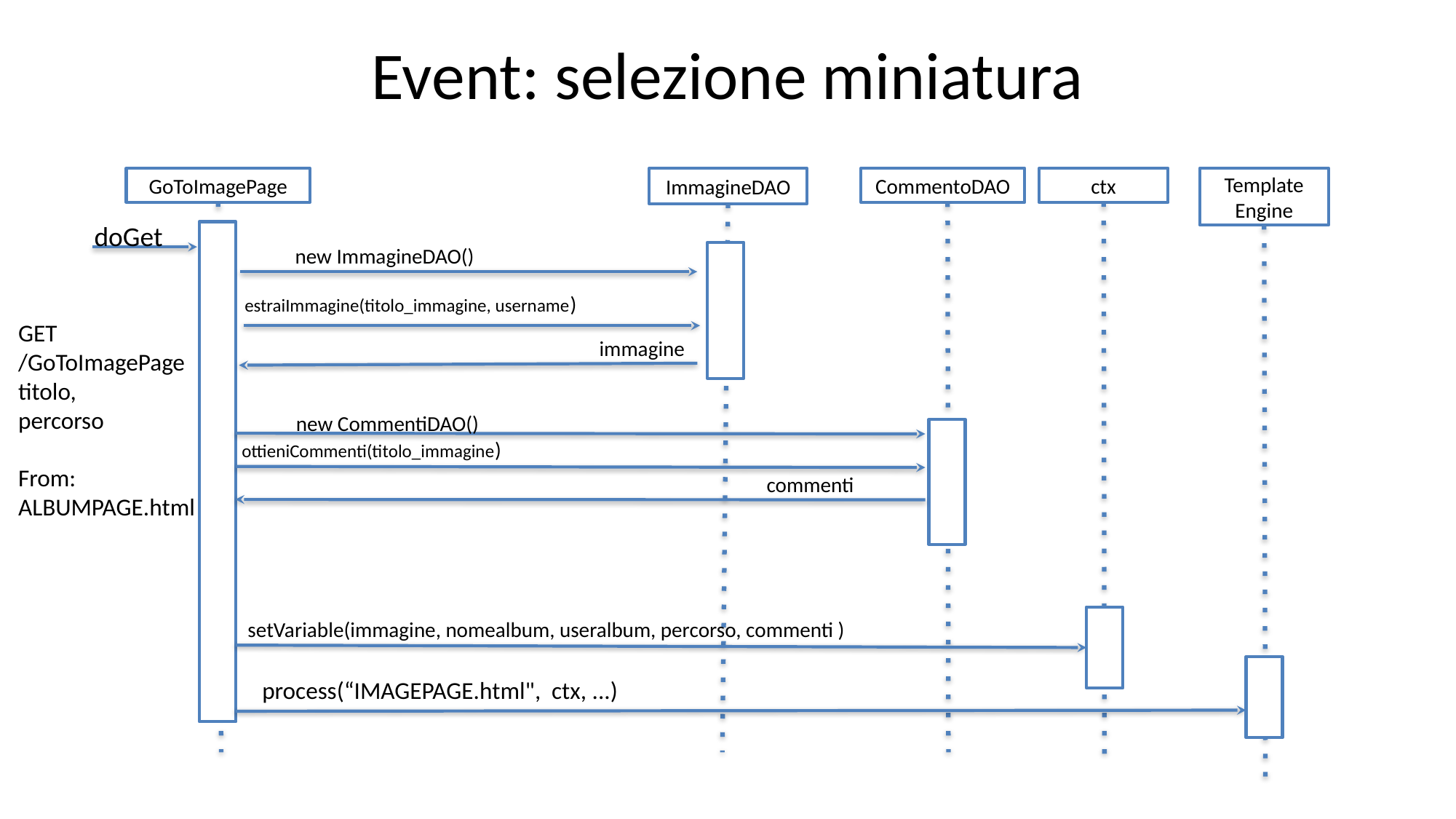

Event: selezione miniatura
GoToImagePage
ImmagineDAO
CommentoDAO
Template
Engine
ctx
doGet

new ImmagineDAO()

estraiImmagine(titolo_immagine, username)
GET
/GoToImagePage
titolo,
percorso

From:
ALBUMPAGE.html
immagine
new CommentiDAO()

ottieniCommenti(titolo_immagine)
commenti

setVariable(immagine, nomealbum, useralbum, percorso, commenti )

process(“IMAGEPAGE.html",  ctx, ...)